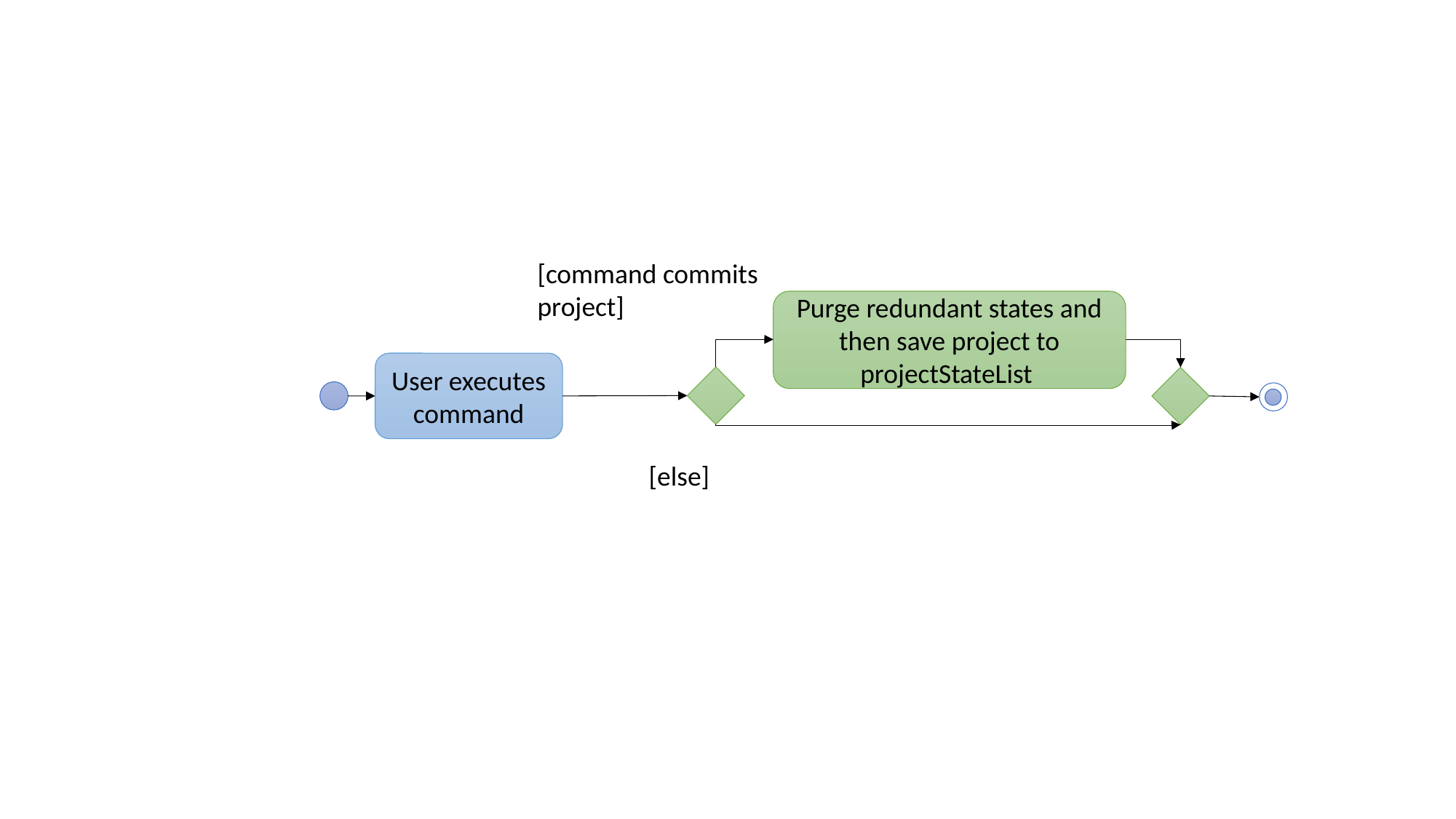

[command commits project]
Purge redundant states and then save project to projectStateList
User executes command

[else]